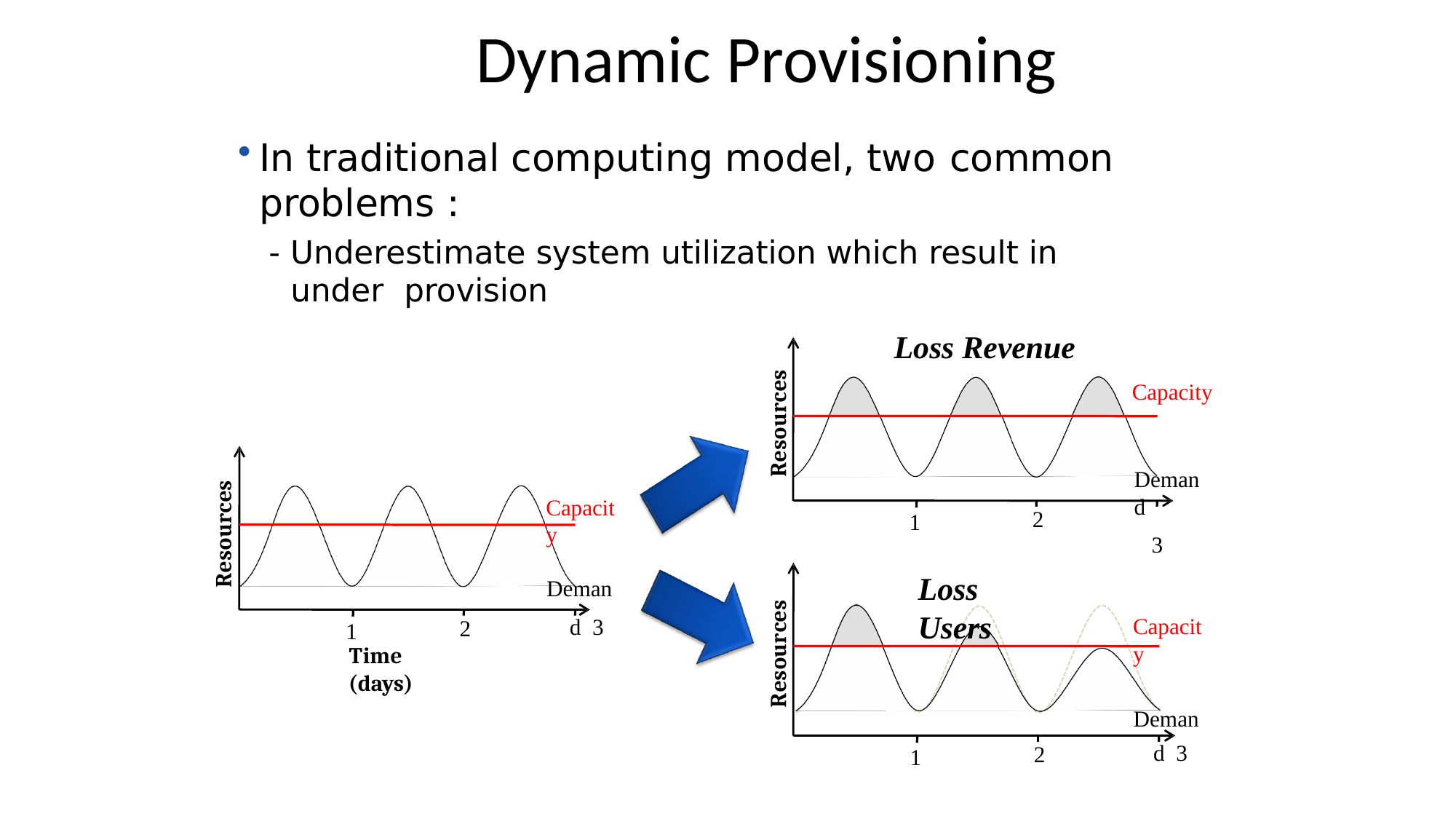

# Dynamic Provisioning
In traditional computing model, two common
problems :
- Underestimate system utilization which result in under  provision
Loss Revenue
Capacity

Resources

Demand
3
Resources

Capacity

2
1

Demand  3

Loss Users
Resources

Capacity
2
1
Time (days)

Demand  3

2
1